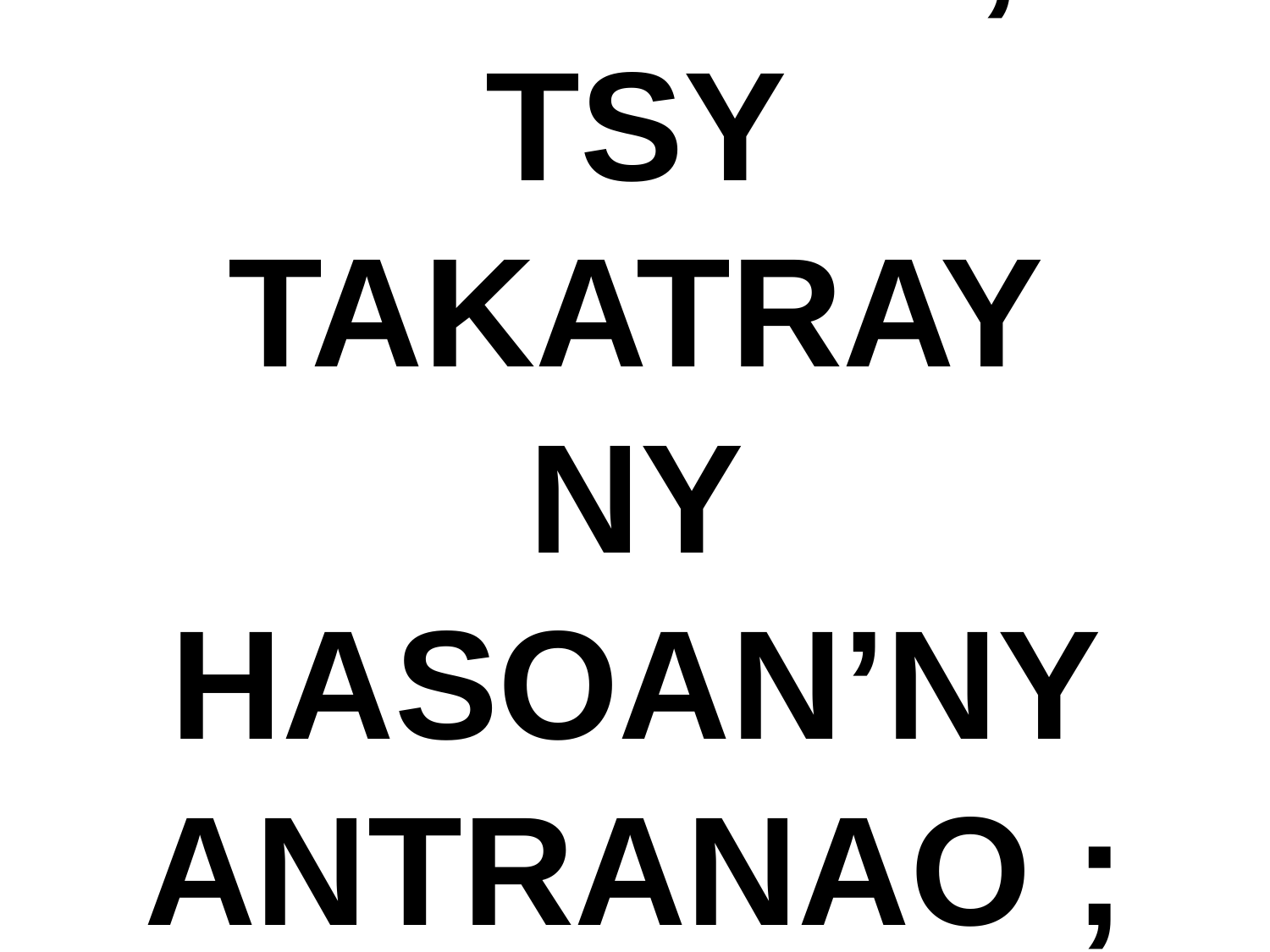

# TOMPO Ô, TSY TAKATRAY NY HASOAN’NY ANTRANAO ;